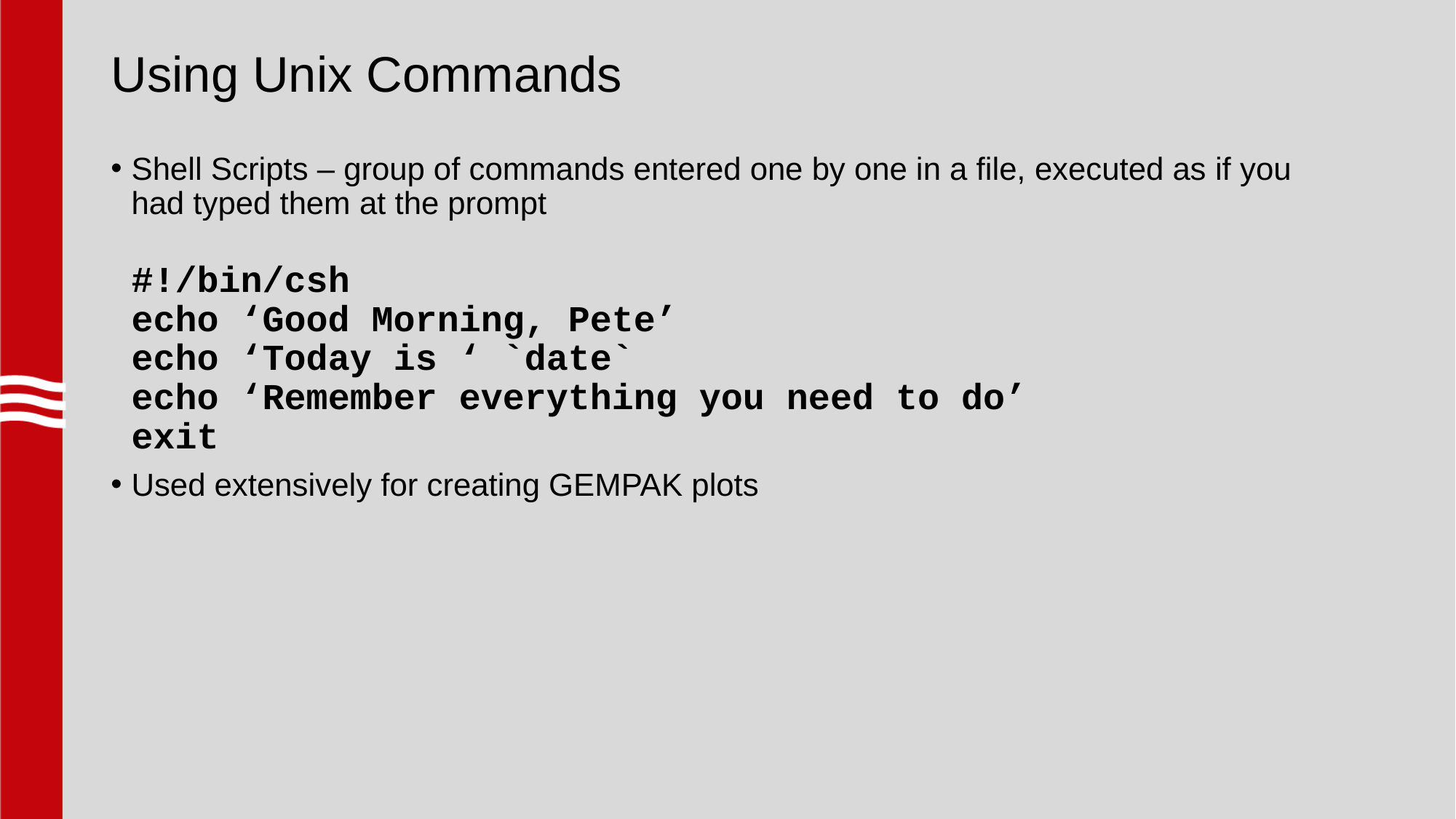

# Using Unix Commands
Shell Scripts – group of commands entered one by one in a file, executed as if you had typed them at the prompt
#!/bin/csh
echo ‘Good Morning, Pete’
echo ‘Today is ‘ `date`
echo ‘Remember everything you need to do’
exit
Used extensively for creating GEMPAK plots